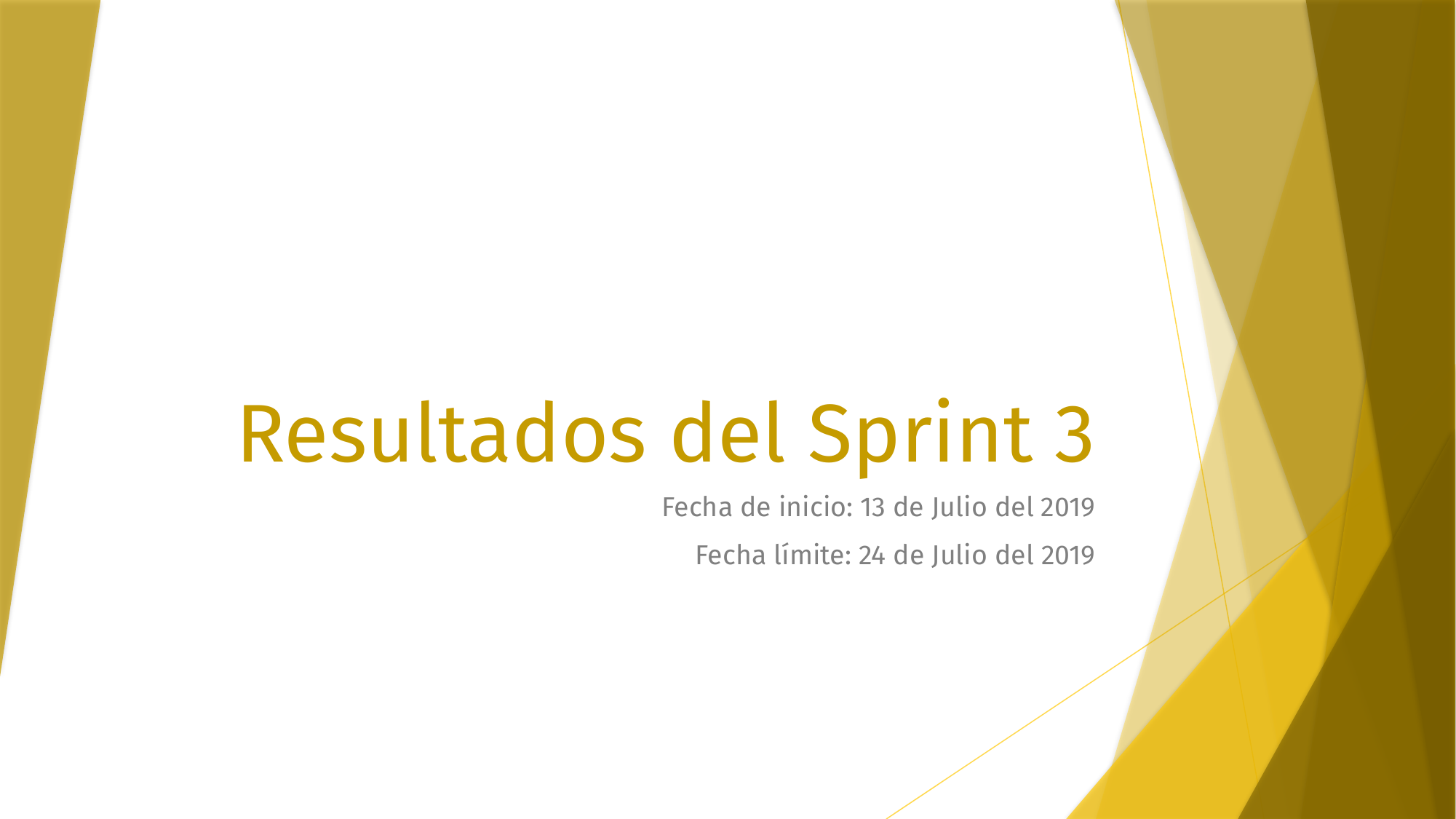

# Resultados del Sprint 3
Fecha de inicio: 13 de Julio del 2019
Fecha límite: 24 de Julio del 2019